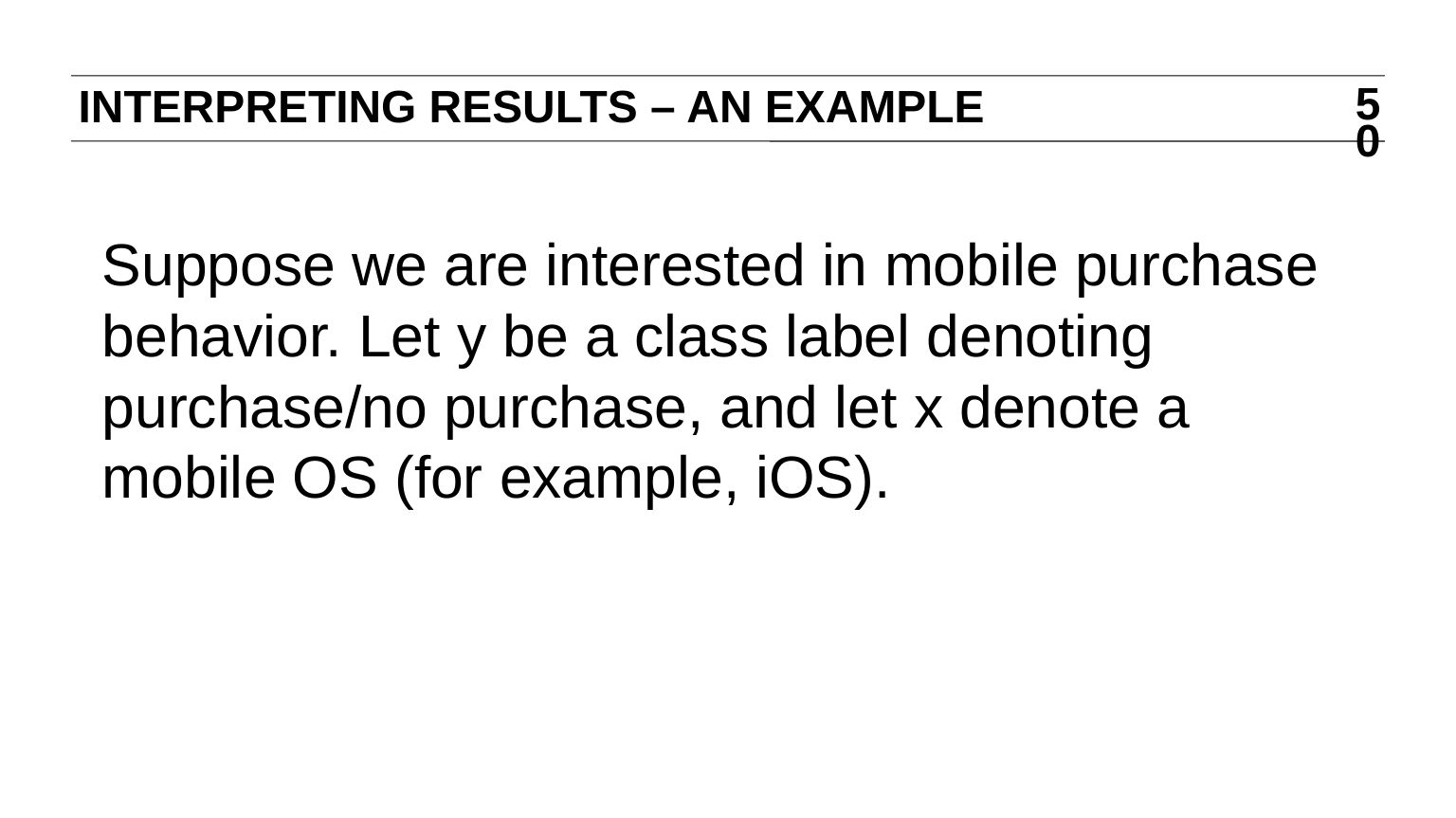

Interpreting results – An example
50

Suppose we are interested in mobile purchase behavior. Let y be a class label denoting purchase/no purchase, and let x denote a mobile OS (for example, iOS).